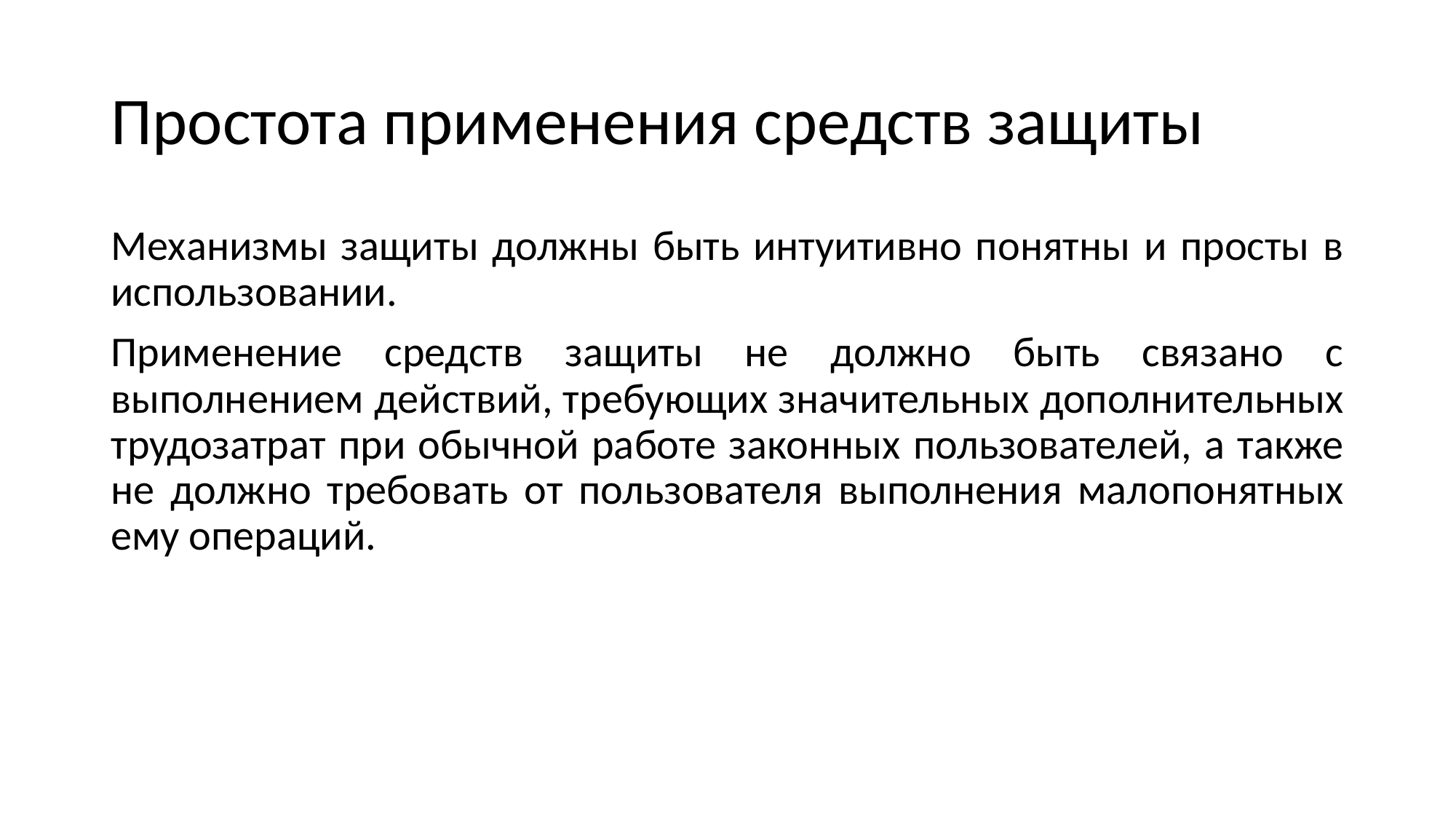

# Простота применения средств защиты
Механизмы защиты должны быть интуитивно понятны и просты в использовании.
Применение средств защиты не должно быть связано с выполнением действий, требующих значительных дополнительных трудозатрат при обычной работе законных пользователей, а также не должно требовать от пользователя выполнения малопонятных ему операций.